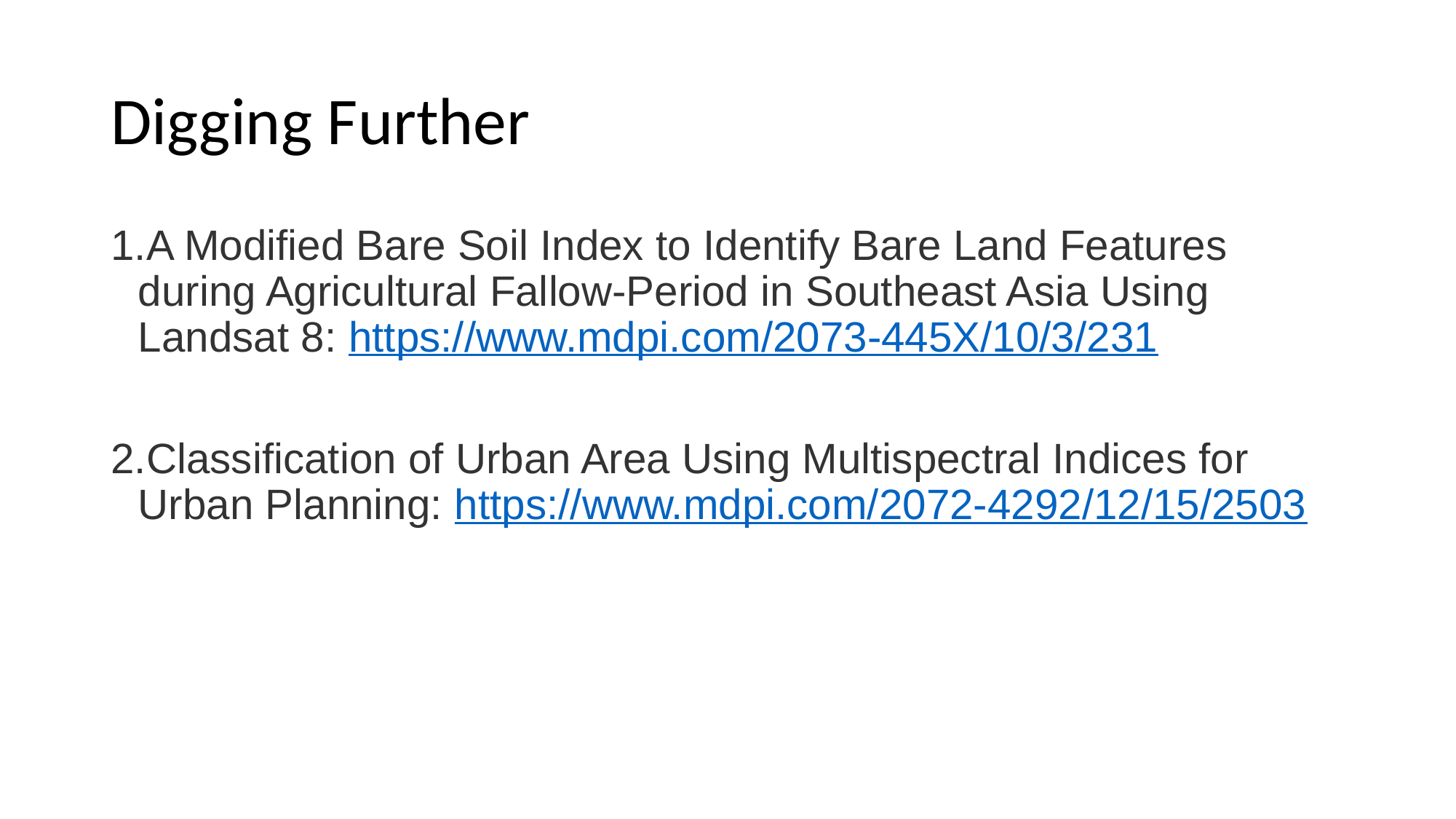

# Digging Further
A Modified Bare Soil Index to Identify Bare Land Features during Agricultural Fallow-Period in Southeast Asia Using Landsat 8: https://www.mdpi.com/2073-445X/10/3/231

Classification of Urban Area Using Multispectral Indices for Urban Planning: https://www.mdpi.com/2072-4292/12/15/2503